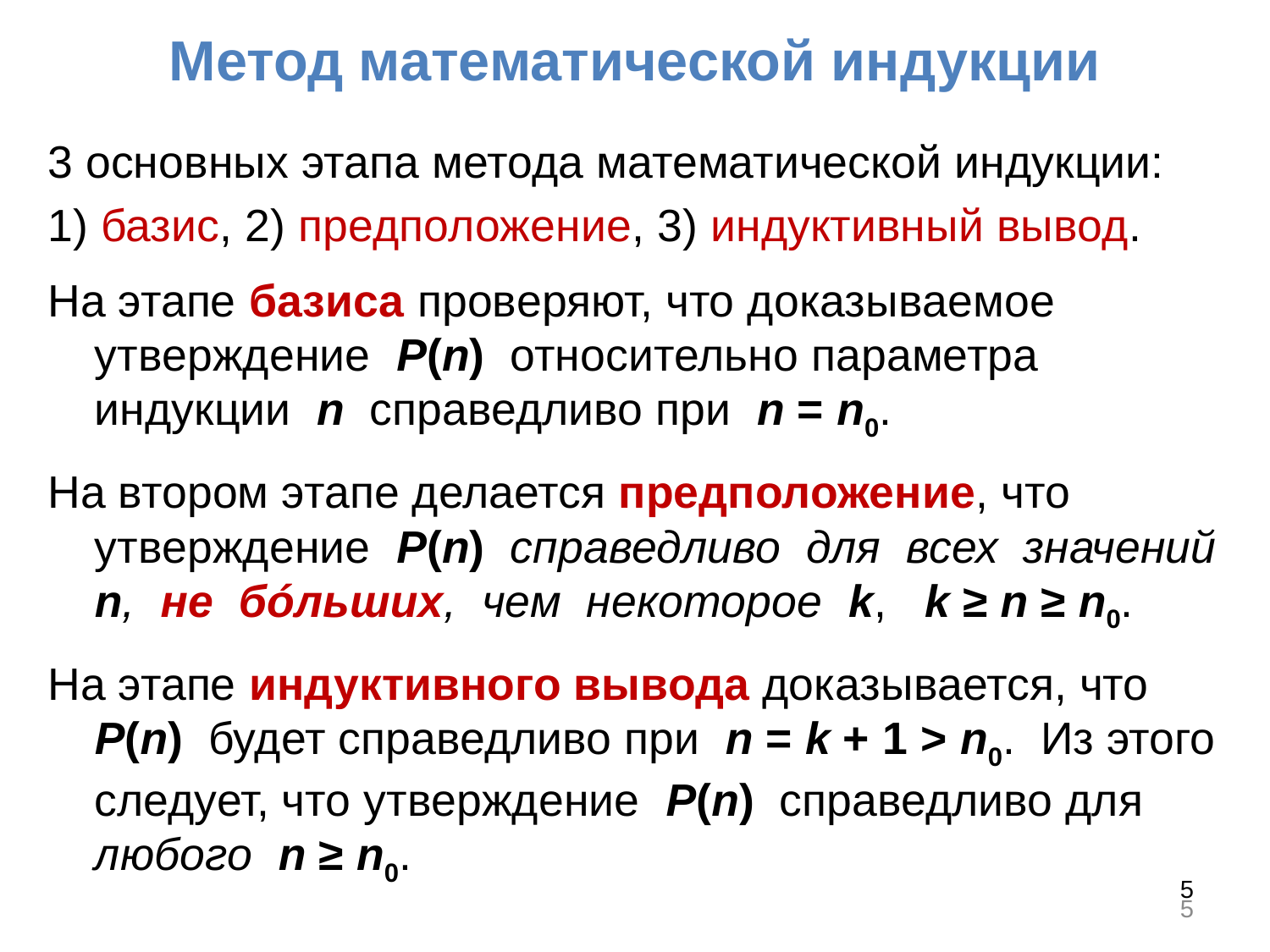

Метод математической индукции
3 основных этапа метода математической индукции:
1) базис, 2) предположение, 3) индуктивный вывод.
На этапе базиса проверяют, что доказываемое утверждение  P(n)  относительно параметра индукции  n  справедливо при  n = n0.
На втором этапе делается предположение, что утверждение  P(n)  справедливо  для  всех  значений  n,  не  бóльших,  чем  некоторое  k,   k ≥ n ≥ n0.
На этапе индуктивного вывода доказывается, что  P(n)  будет справедливо при  n = k + 1 > n0.  Из этого следует, что утверждение  P(n)  справедливо для  любого  n ≥ n0.
5
5